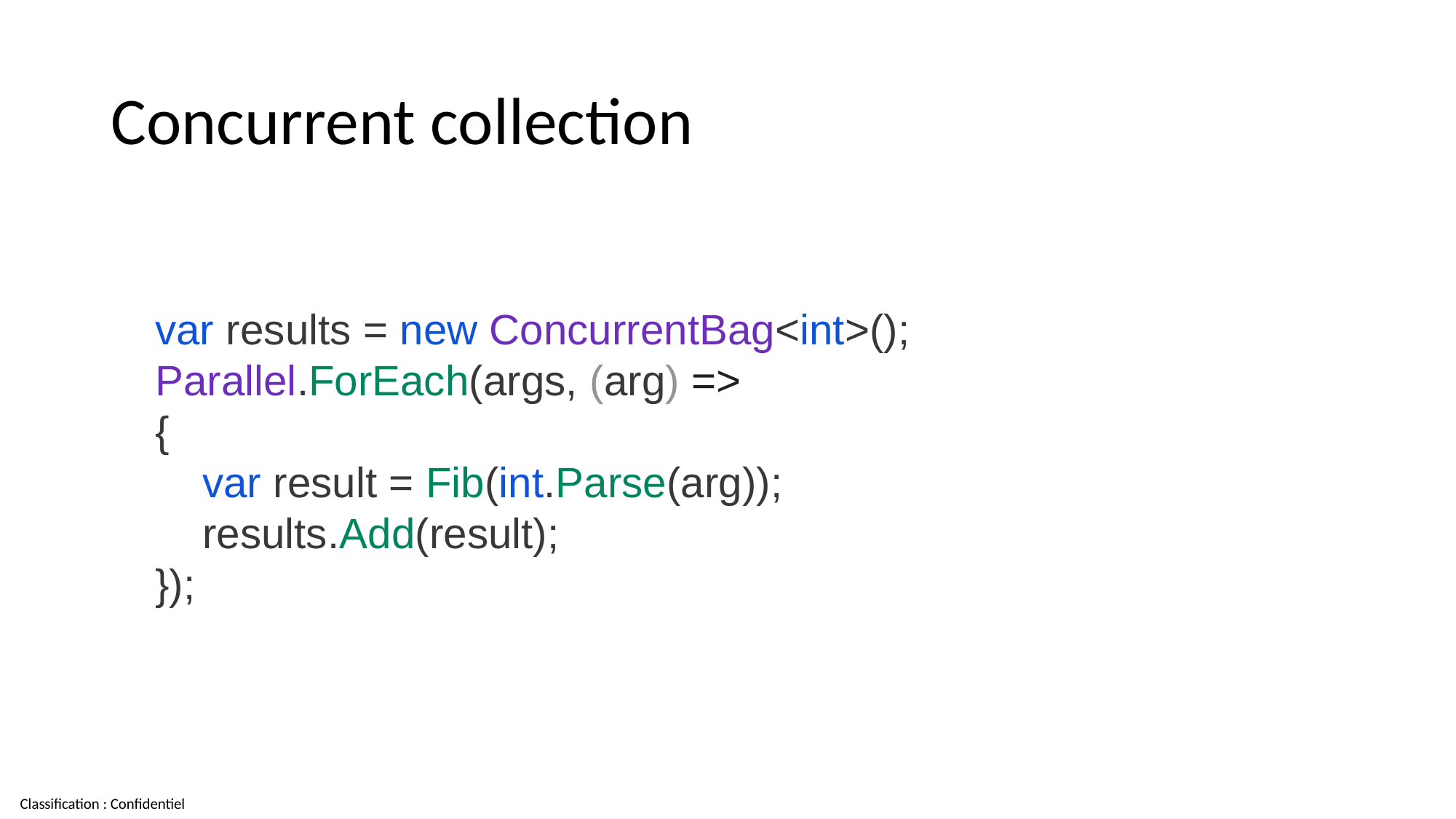

# Concurrent collection

var results = new ConcurrentBag<int>();
Parallel.ForEach(args, (arg) =>
{
    var result = Fib(int.Parse(arg));
    results.Add(result);
});